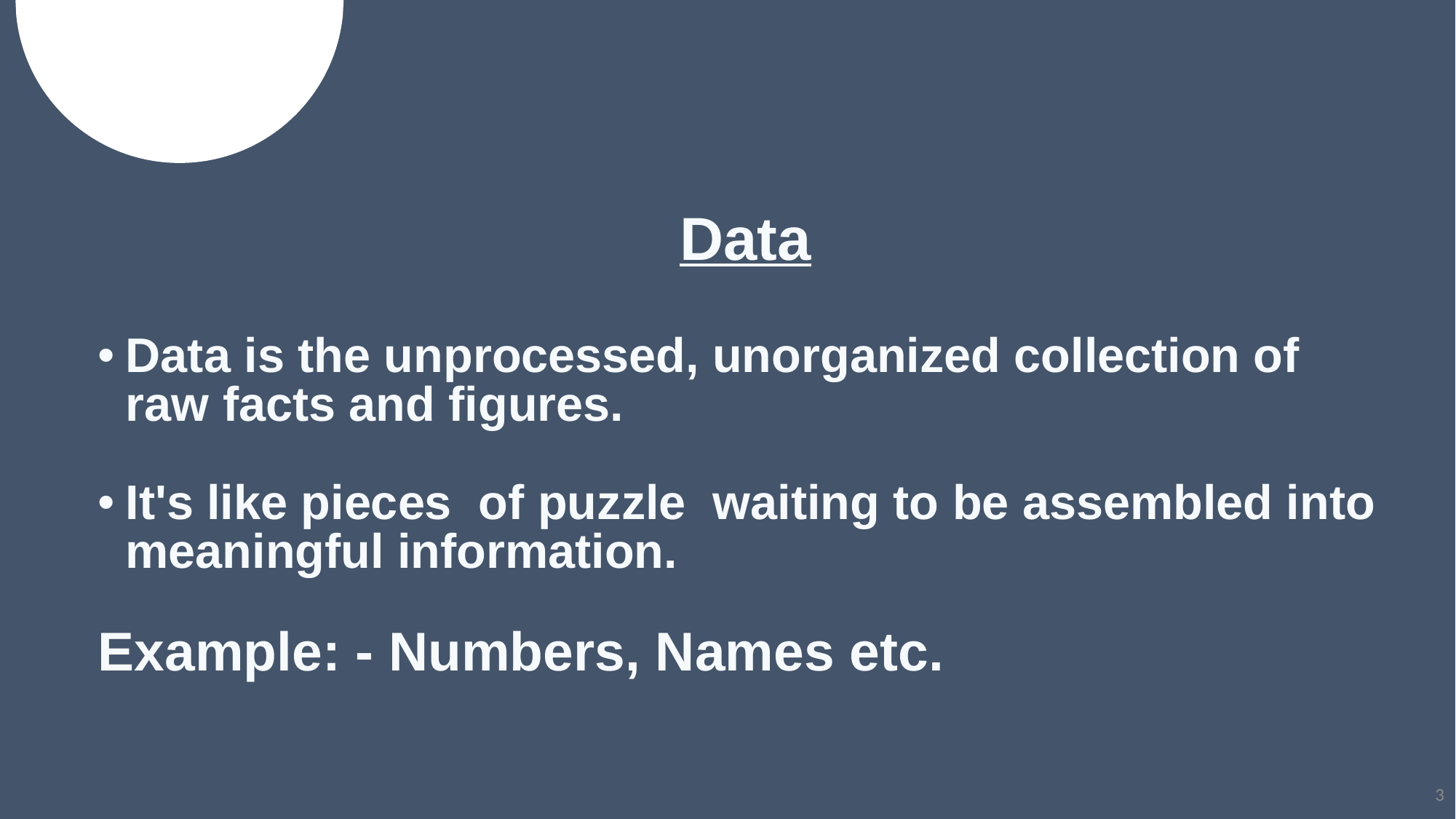

Data

Data is the unprocessed, unorganized collection of raw facts and figures.

It's like pieces  of puzzle  waiting to be assembled into meaningful information.

Example: - Numbers, Names etc.

3